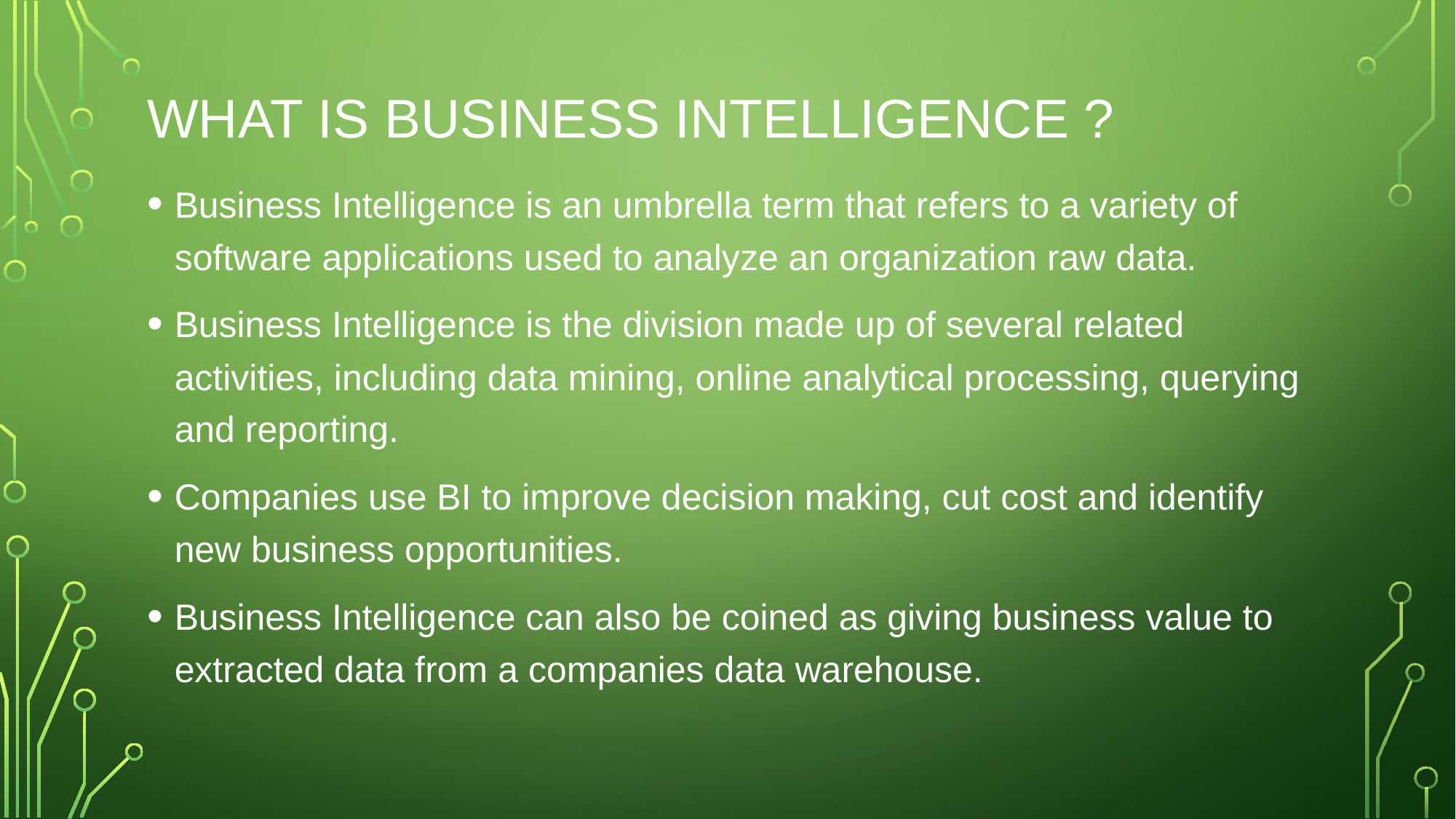

# What is business intelligence ?
Business Intelligence is an umbrella term that refers to a variety of software applications used to analyze an organization raw data.
Business Intelligence is the division made up of several related activities, including data mining, online analytical processing, querying and reporting.
Companies use BI to improve decision making, cut cost and identify new business opportunities.
Business Intelligence can also be coined as giving business value to extracted data from a companies data warehouse.